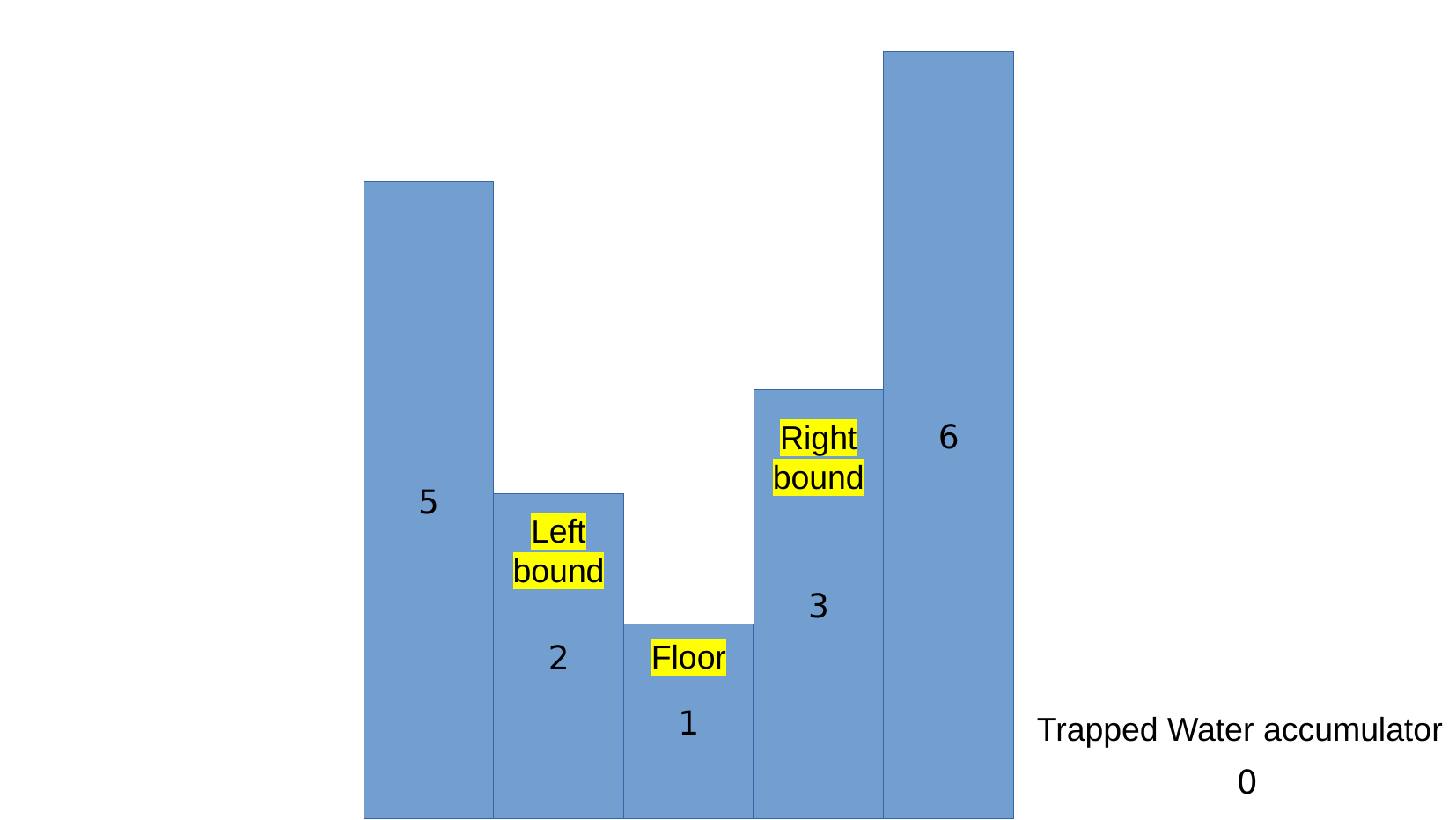

6
5
3
Right
bound
2
Left
bound

1
Floor
Trapped Water accumulator
0